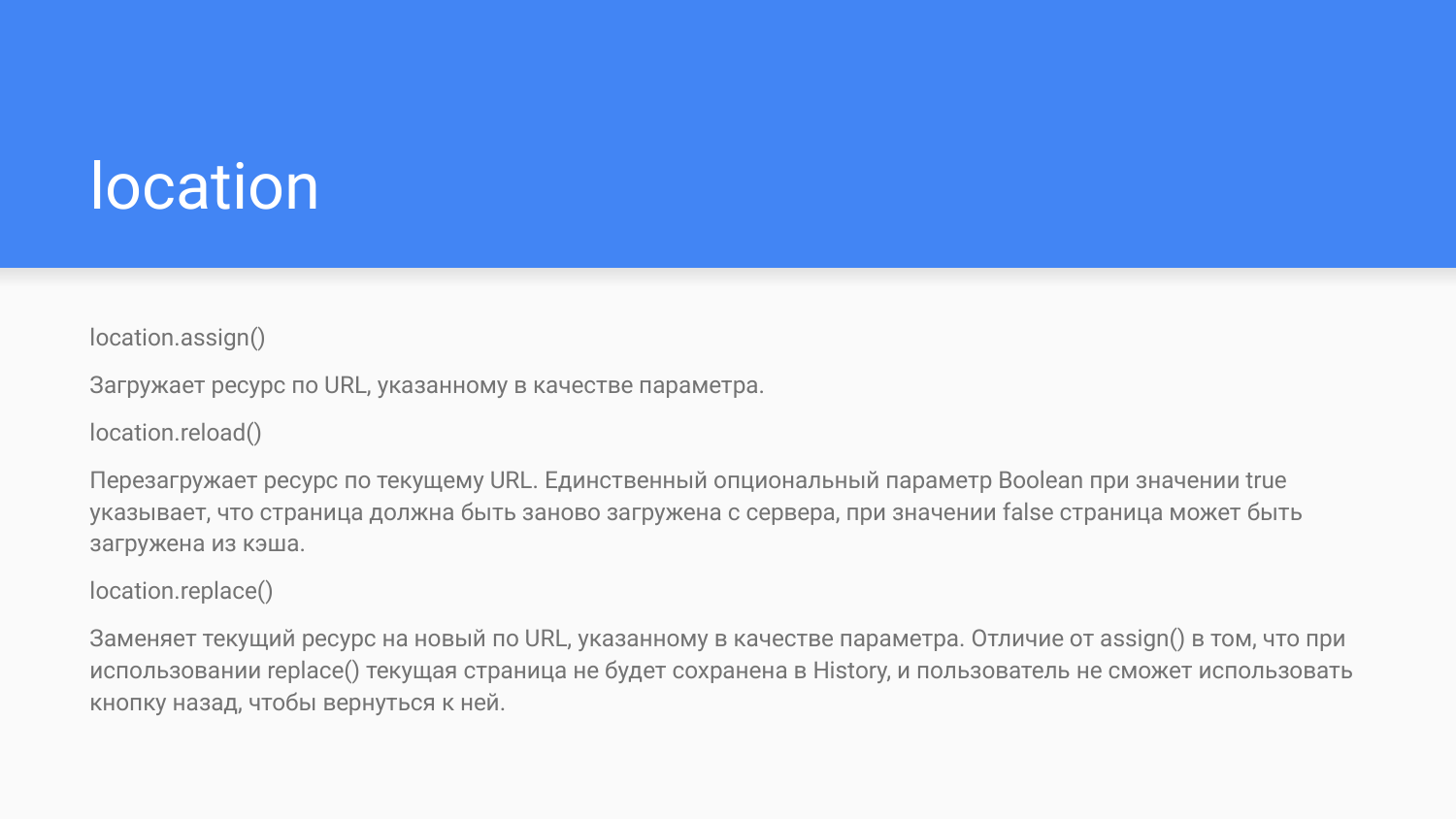

# location
location.assign()
Загружает ресурс по URL, указанному в качестве параметра.
location.reload()
Перезагружает ресурс по текущему URL. Единственный опциональный параметр Boolean при значении true указывает, что страница должна быть заново загружена с сервера, при значении false страница может быть загружена из кэша.
location.replace()
Заменяет текущий ресурс на новый по URL, указанному в качестве параметра. Отличие от assign() в том, что при использовании replace() текущая страница не будет сохранена в History, и пользователь не сможет использовать кнопку назад, чтобы вернуться к ней.